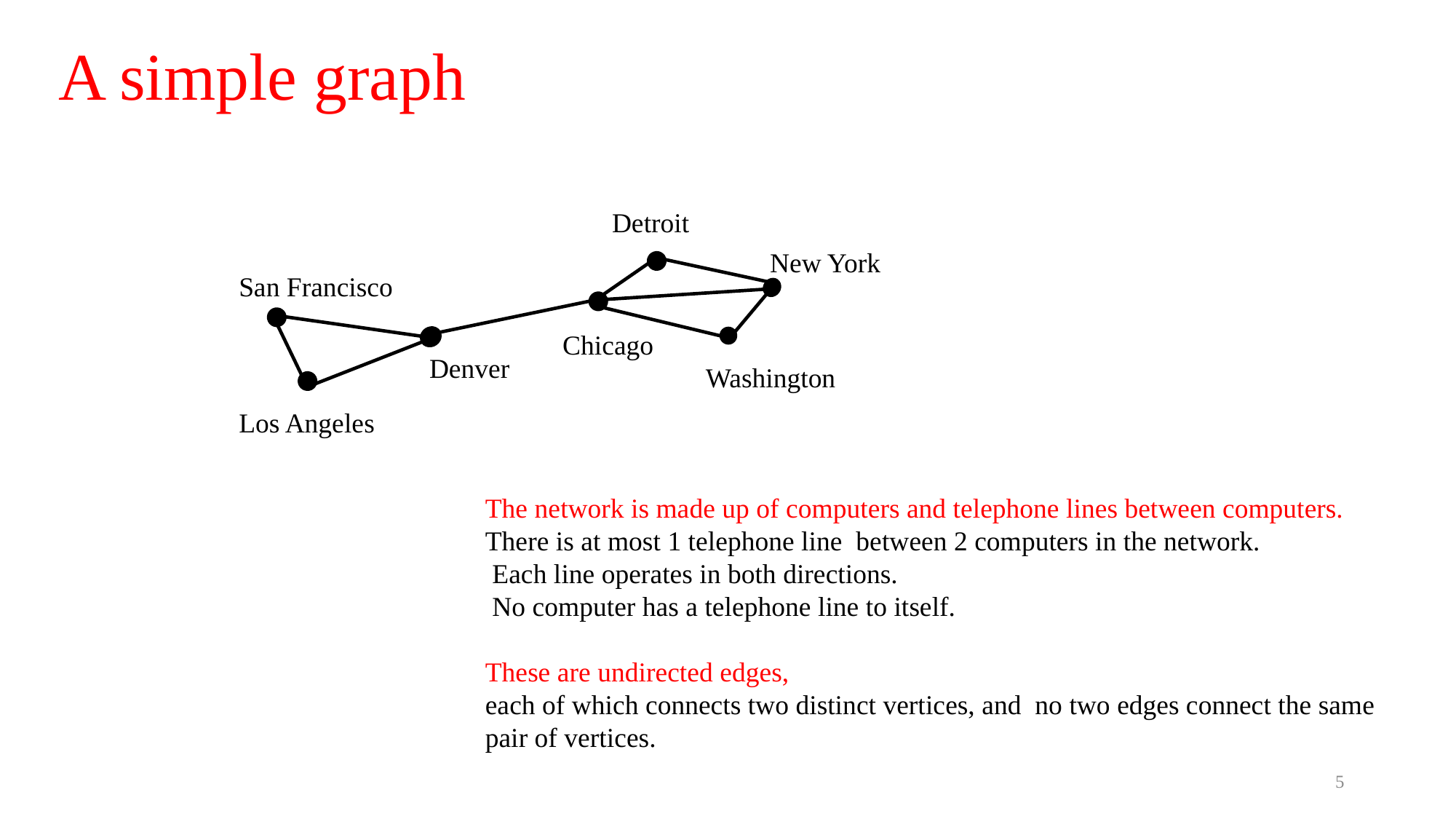

# A simple graph
Detroit

New York
San Francisco

Chicago

Denver
Washington
Los Angeles
The network is made up of computers and telephone lines between computers.
There is at most 1 telephone line  between 2 computers in the network.
 Each line operates in both directions.
 No computer has a telephone line to itself.

These are undirected edges,
each of which connects two distinct vertices, and  no two edges connect the same pair of vertices.
5